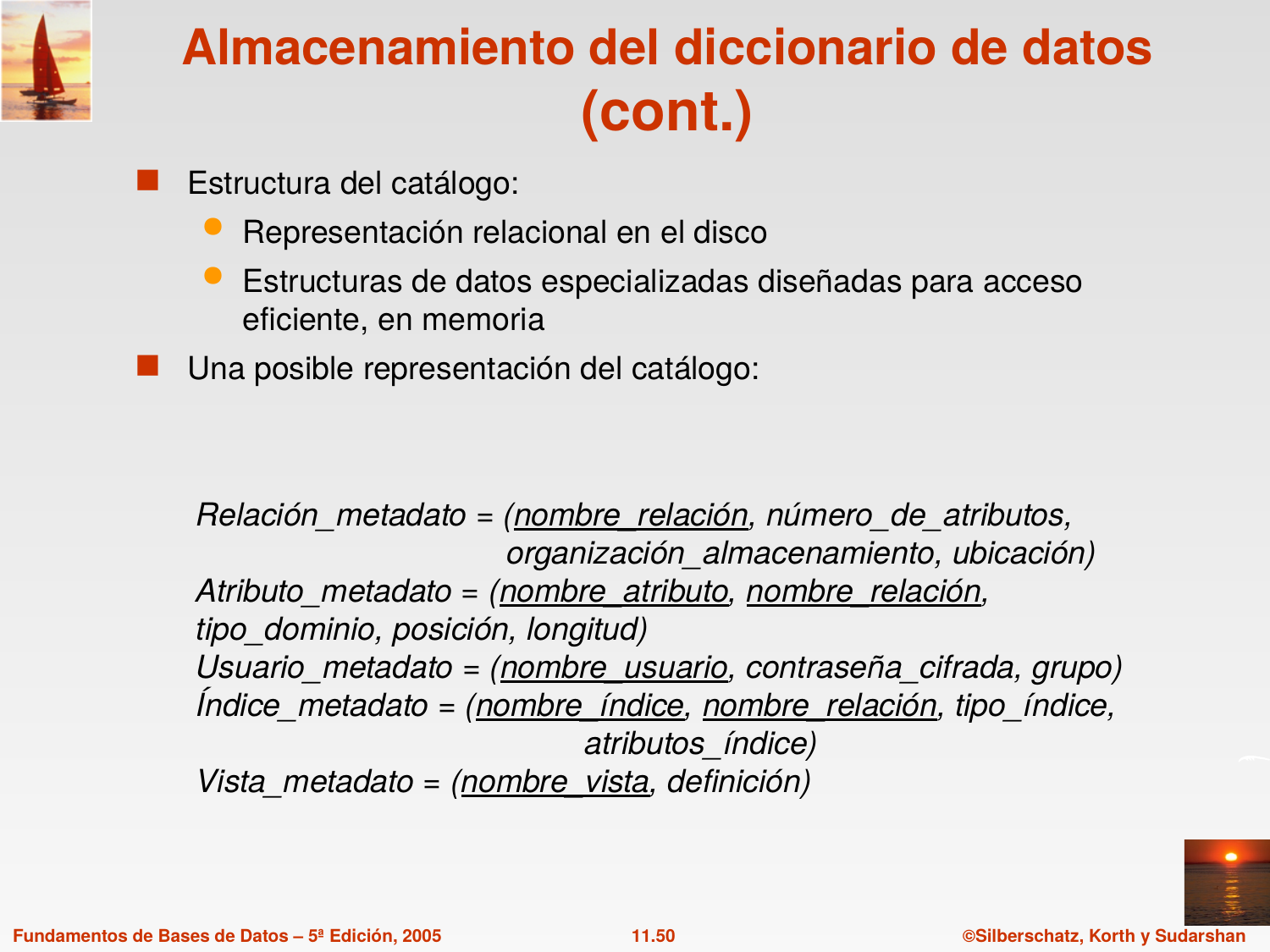

# Almacenamiento del diccionario de datos (cont.)
Estructura del catálogo:
Representación relacional en el disco
Estructuras de datos especializadas diseñadas para acceso eficiente, en memoria
Una posible representación del catálogo:

Relación_metadato = (nombre_relación, número_de_atributos,
                                   organización_almacenamiento, ubicación)
Atributo_metadato = (nombre_atributo, nombre_relación, 	tipo_dominio, posición, longitud)
Usuario_metadato = (nombre_usuario, contraseña_cifrada, grupo)
Índice_metadato = (nombre_índice, nombre_relación, tipo_índice,
	atributos_índice)
Vista_metadato = (nombre_vista, definición)